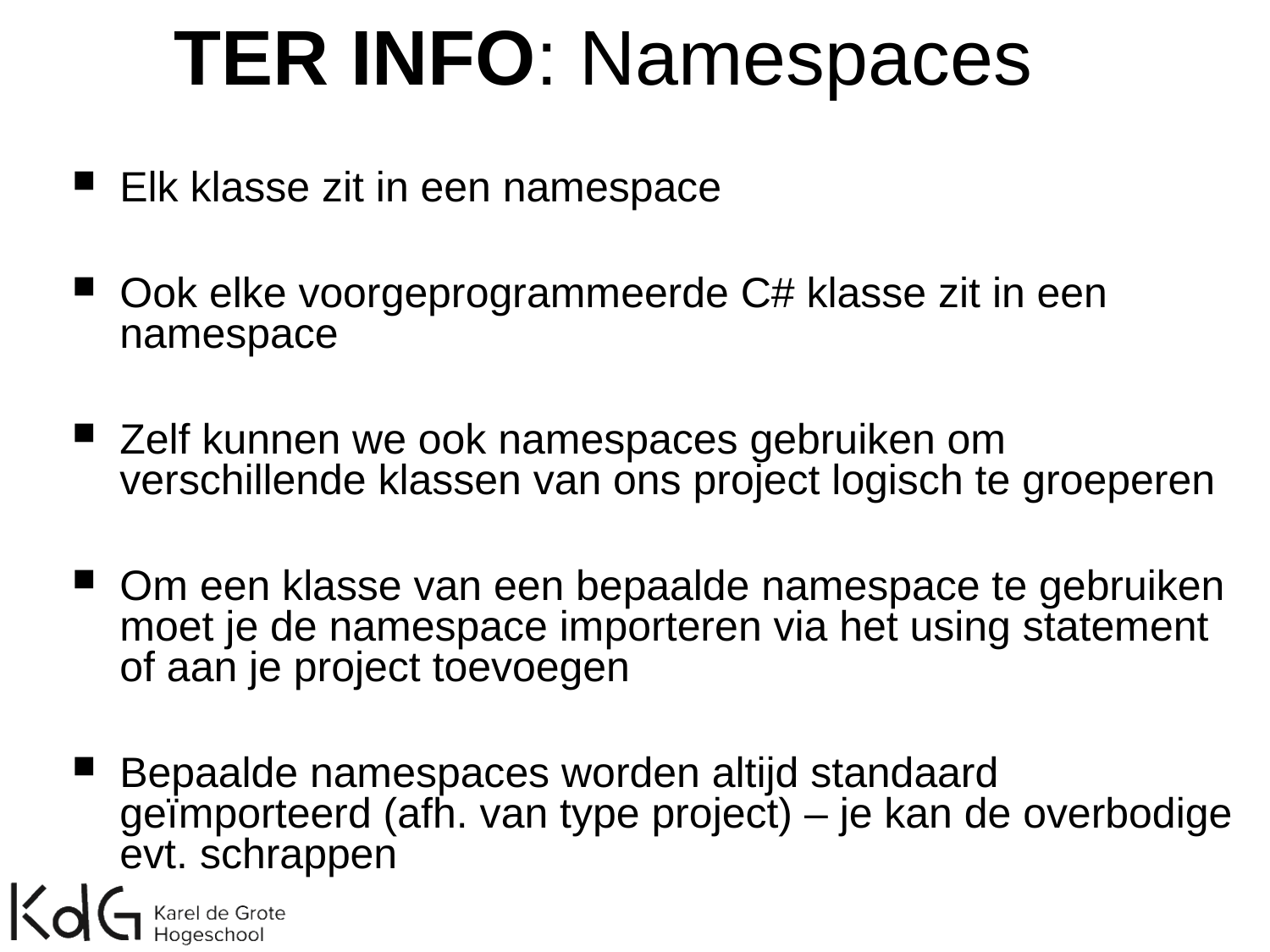

TER INFO: Namespaces
Elk klasse zit in een namespace

Ook elke voorgeprogrammeerde C# klasse zit in een namespace

Zelf kunnen we ook namespaces gebruiken om verschillende klassen van ons project logisch te groeperen

Om een klasse van een bepaalde namespace te gebruiken moet je de namespace importeren via het using statement of aan je project toevoegen

Bepaalde namespaces worden altijd standaard geïmporteerd (afh. van type project) – je kan de overbodige evt. schrappen